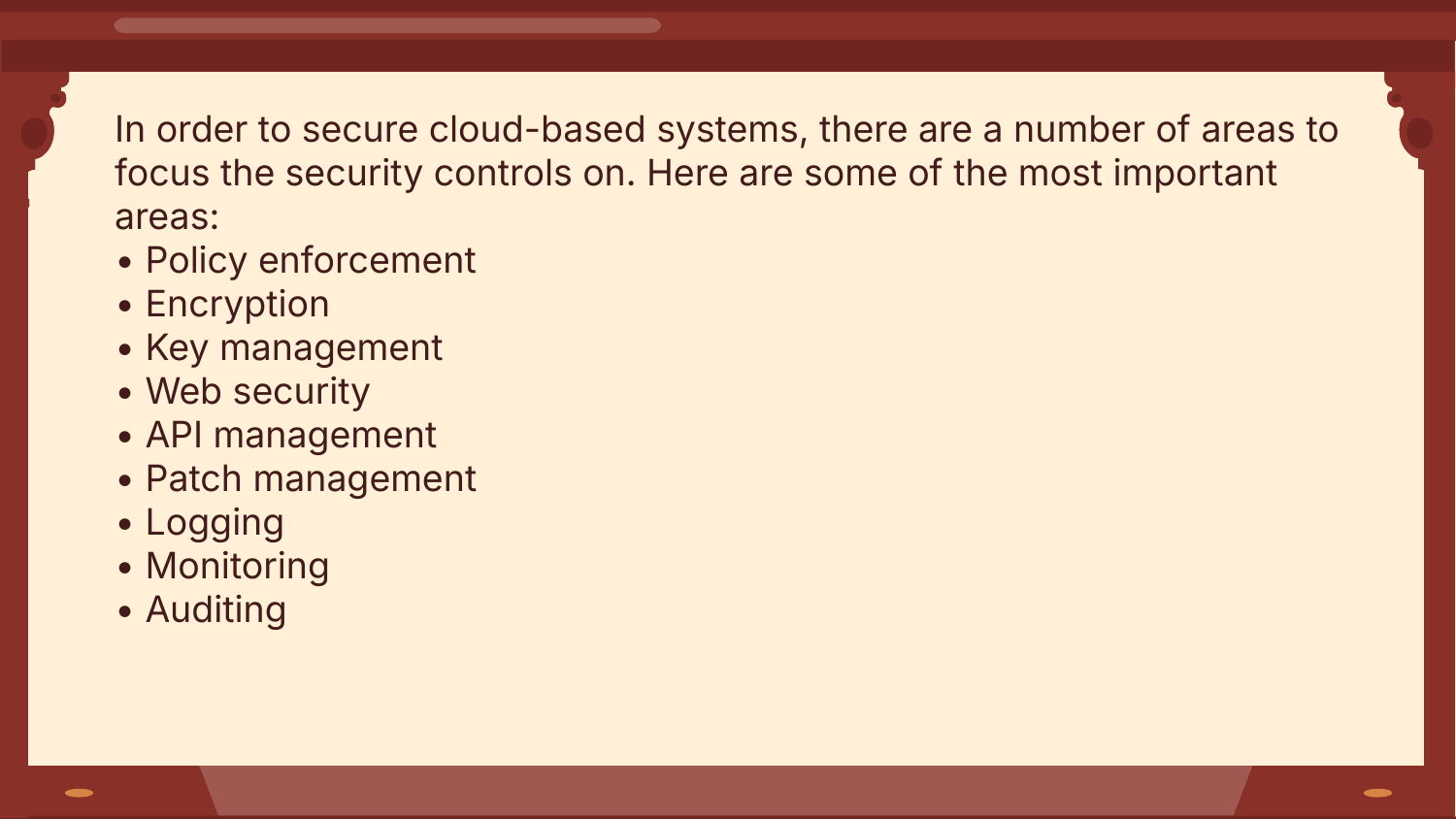

# In order to secure cloud-based systems, there are a number of areas to focus the security controls on. Here are some of the most important areas:
• Policy enforcement
• Encryption
• Key management
• Web security
• API management
• Patch management
• Logging
• Monitoring
• Auditing